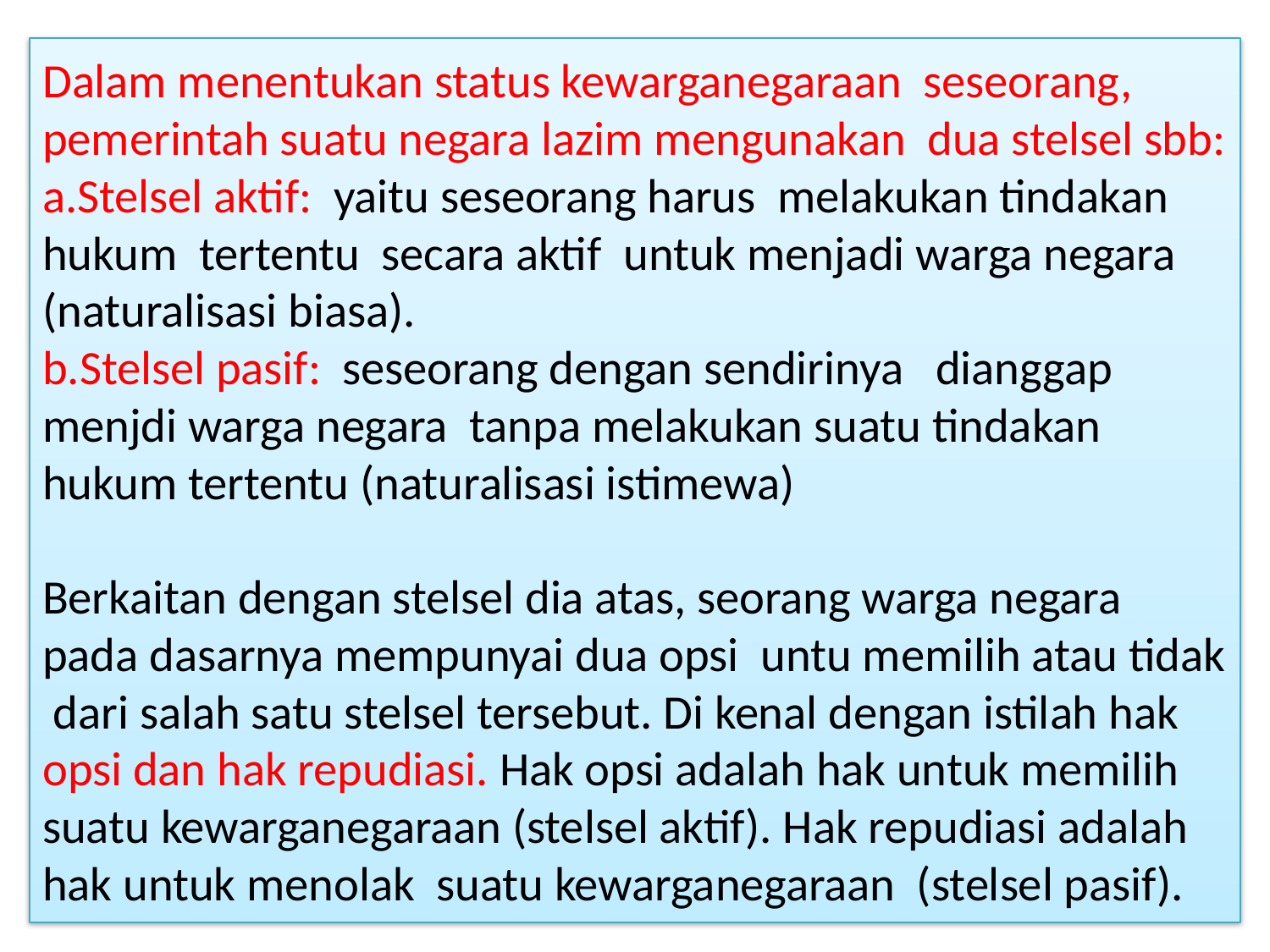

# Dalam menentukan status kewarganegaraan  seseorang, pemerintah suatu negara lazim mengunakan  dua stelsel sbb: a.Stelsel aktif:  yaitu seseorang harus  melakukan tindakan hukum  tertentu  secara aktif  untuk menjadi warga negara (naturalisasi biasa). b.Stelsel pasif:  seseorang dengan sendirinya   dianggap menjdi warga negara  tanpa melakukan suatu tindakan  hukum tertentu (naturalisasi istimewa) Berkaitan dengan stelsel dia atas, seorang warga negara pada dasarnya mempunyai dua opsi  untu memilih atau tidak  dari salah satu stelsel tersebut. Di kenal dengan istilah hak opsi dan hak repudiasi. Hak opsi adalah hak untuk memilih suatu kewarganegaraan (stelsel aktif). Hak repudiasi adalah  hak untuk menolak  suatu kewarganegaraan  (stelsel pasif).